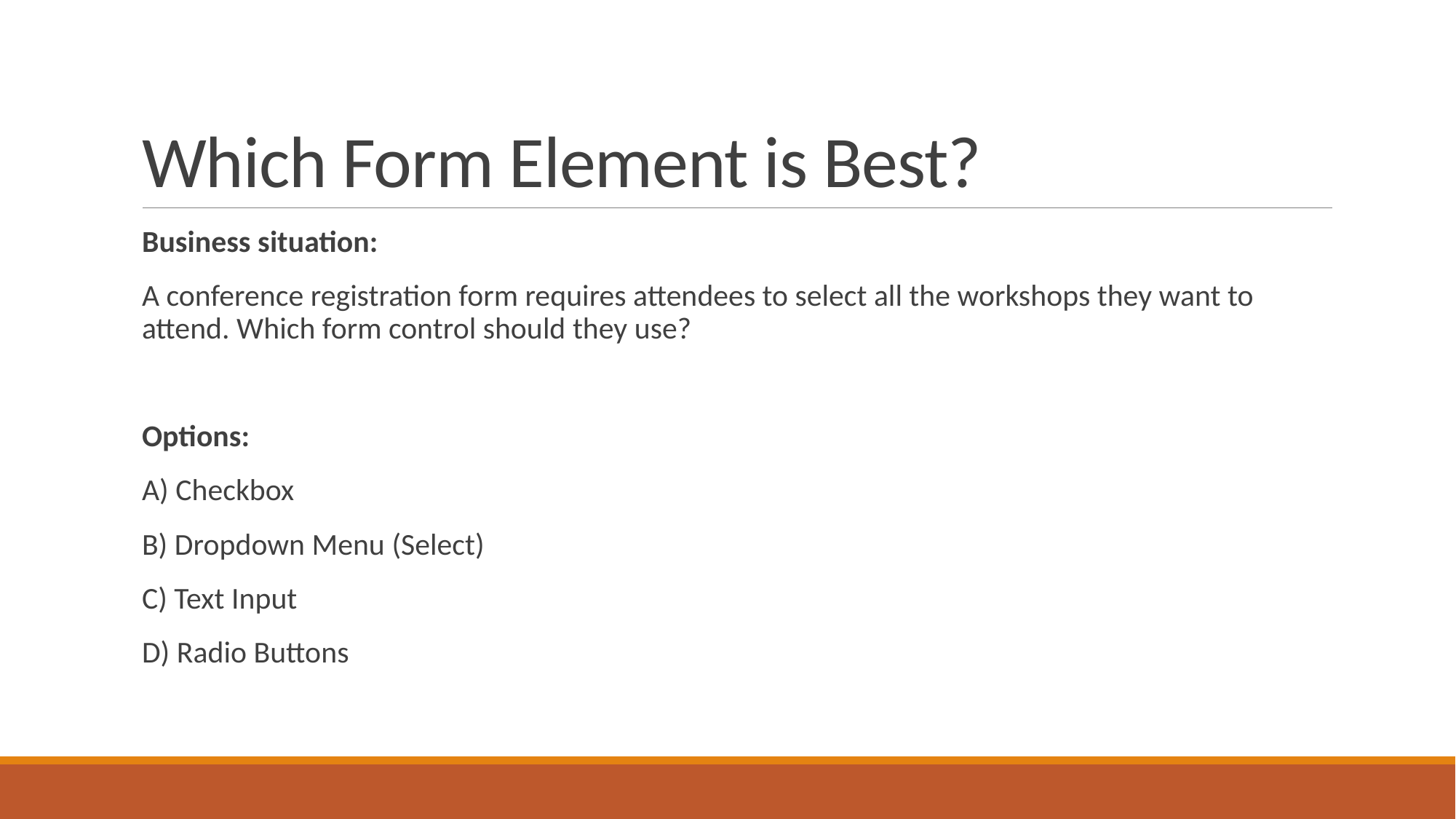

# Which Form Element is Best?
Business situation:
A conference registration form requires attendees to select all the workshops they want to attend. Which form control should they use?

Options:
A) Checkbox
B) Dropdown Menu (Select)
C) Text Input
D) Radio Buttons